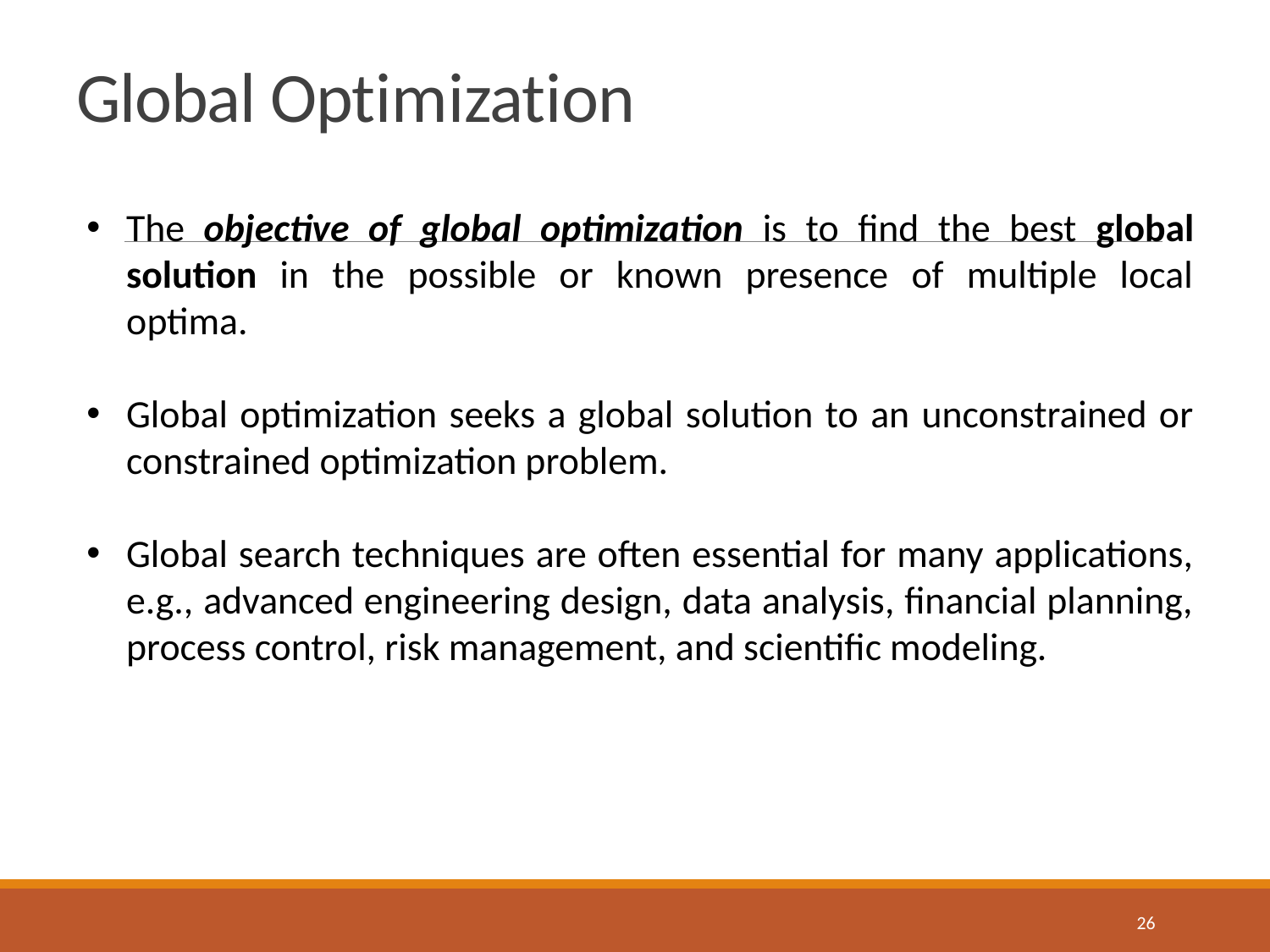

# Global Optimization
The objective of global optimization is to find the best global solution in the possible or known presence of multiple local optima.

Global optimization seeks a global solution to an unconstrained or constrained optimization problem.

Global search techniques are often essential for many applications, e.g., advanced engineering design, data analysis, financial planning, process control, risk management, and scientific modeling.
26